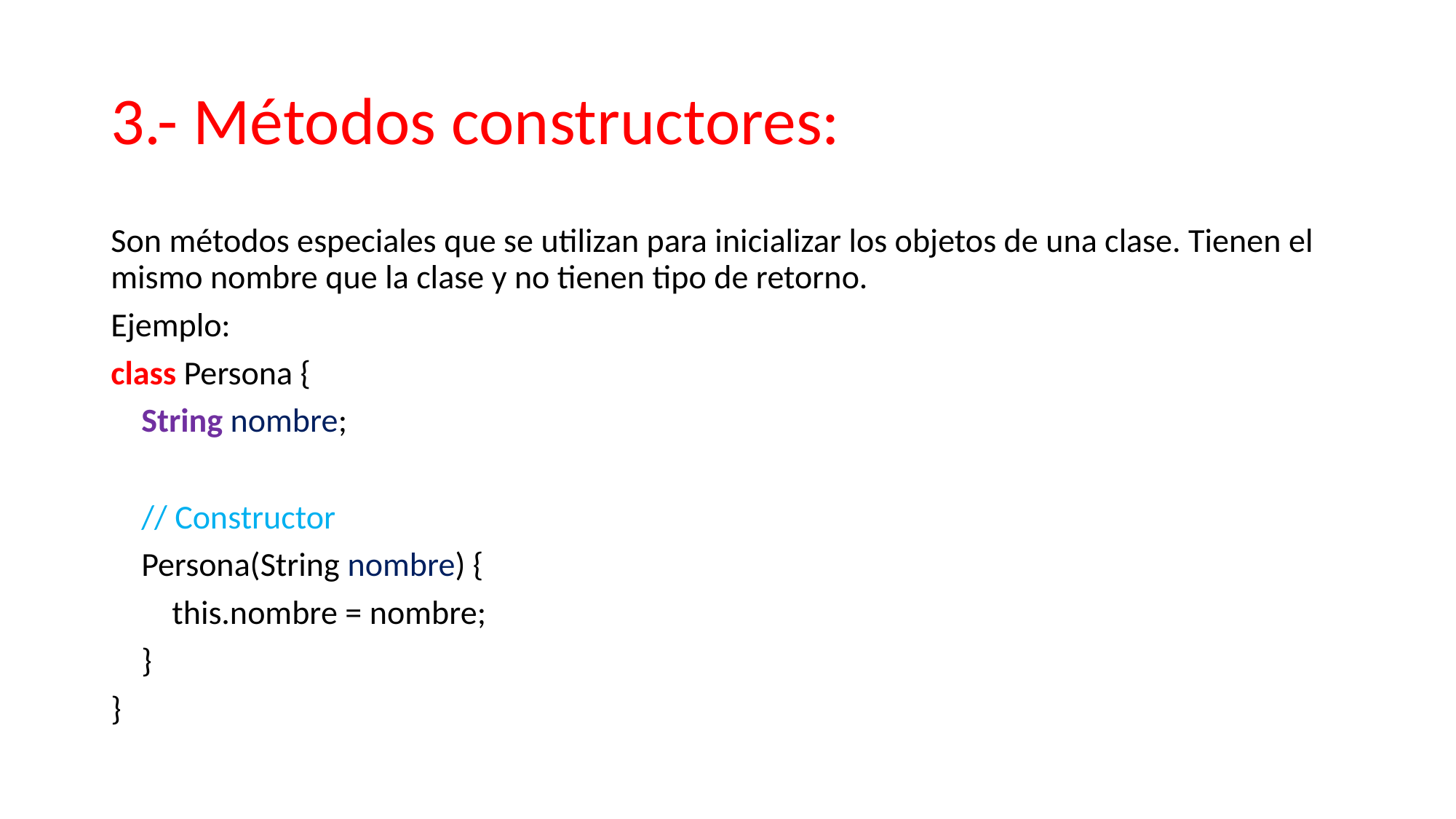

# 3.- Métodos constructores:
Son métodos especiales que se utilizan para inicializar los objetos de una clase. Tienen el mismo nombre que la clase y no tienen tipo de retorno.
Ejemplo:
class Persona {
    String nombre;

    // Constructor
    Persona(String nombre) {
        this.nombre = nombre;
    }
}